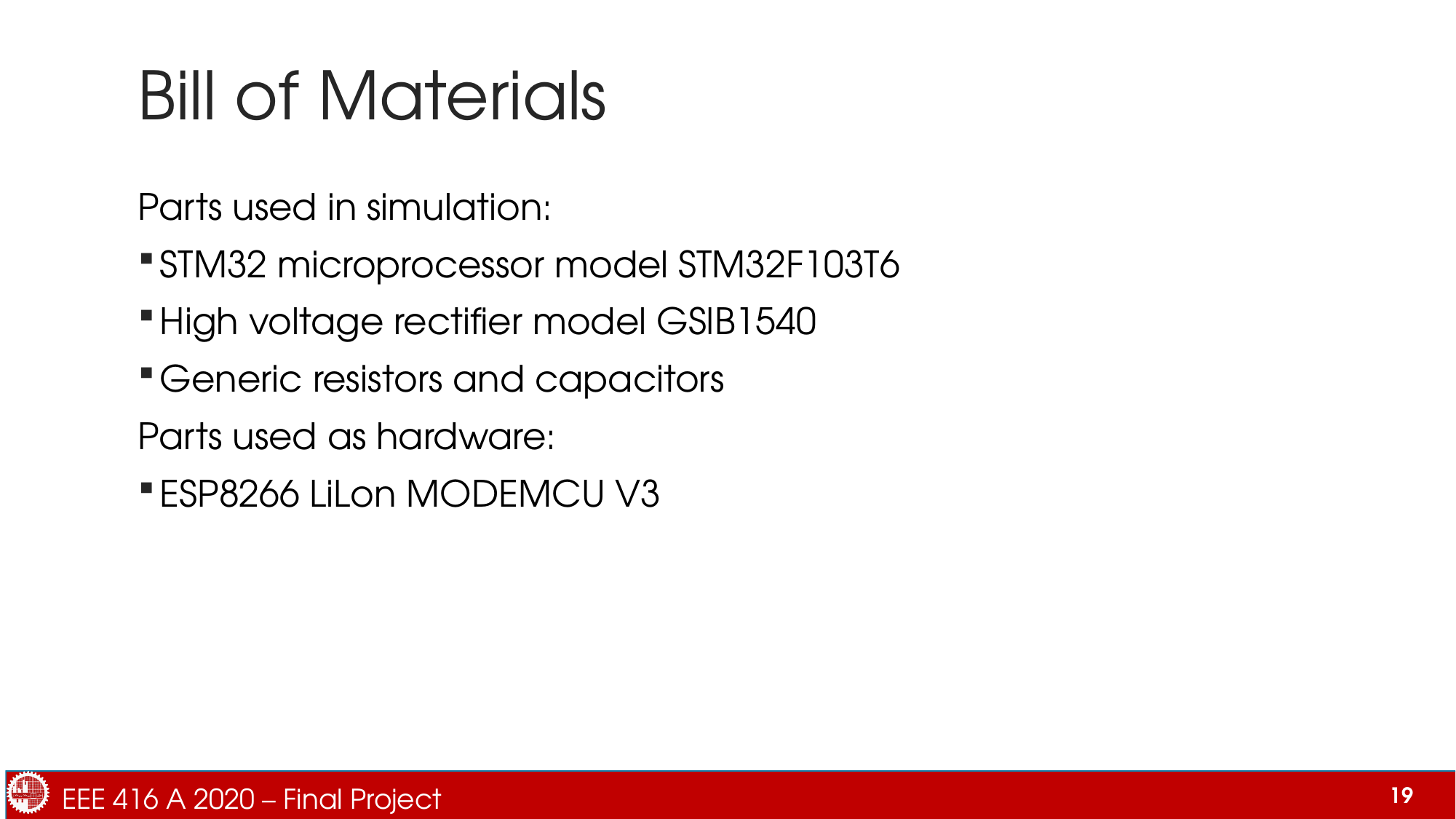

# Bill of Materials
Parts used in simulation:
STM32 microprocessor model STM32F103T6
High voltage rectifier model GSIB1540
Generic resistors and capacitors
Parts used as hardware:
ESP8266 LiLon MODEMCU V3

EEE 416 A 2020 – Final Project
19